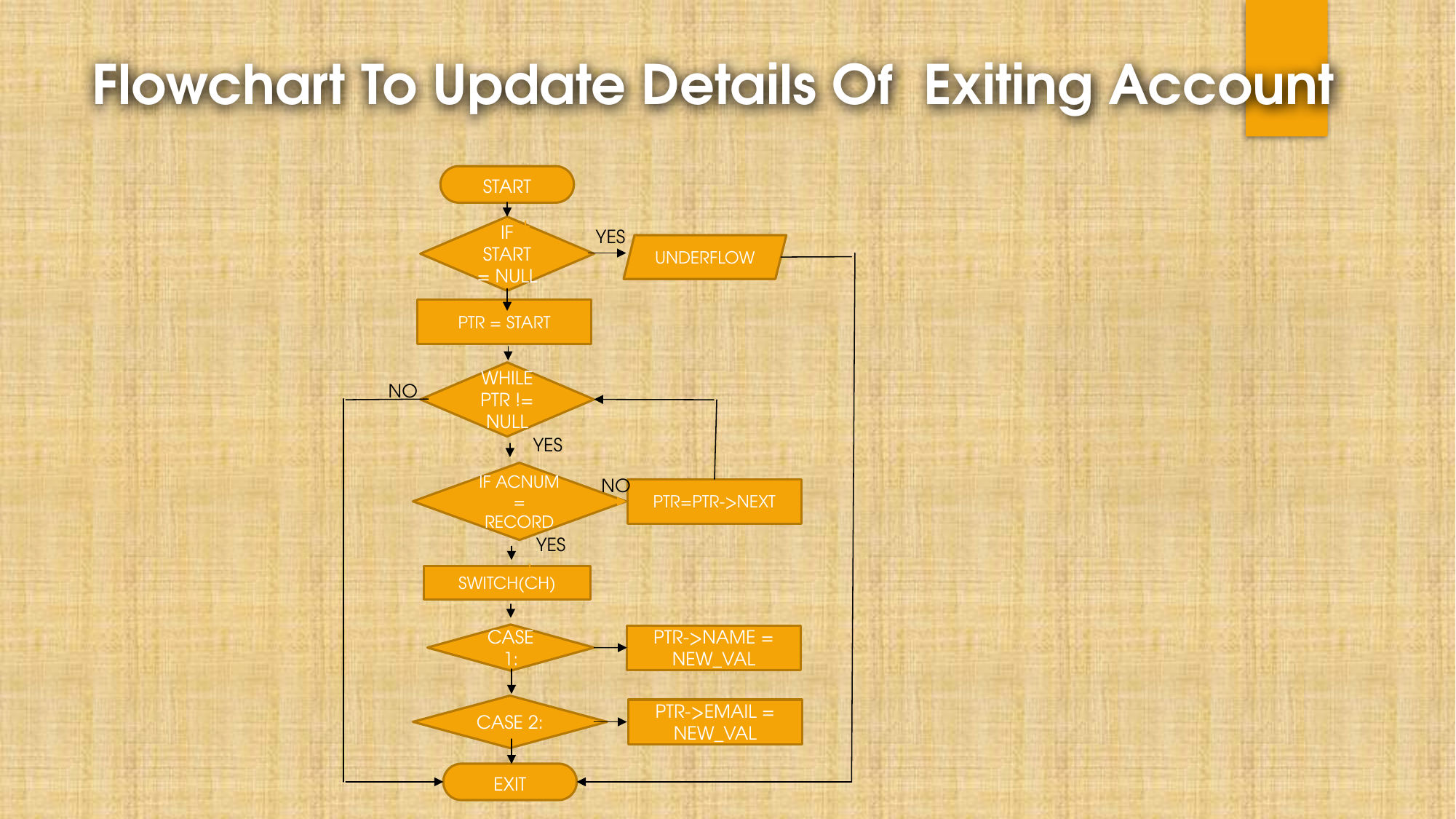

Flowchart To Update Details Of  Exiting Account

START
IF START = NULL
YES
UNDERFLOW
PTR = START
WHILE PTR != NULL
NO
YES
IF ACNUM = RECORD
NO
PTR=PTR->NEXT
YES
SWITCH(CH)
CASE 1:
PTR->NAME = NEW_VAL
CASE 2:
PTR->EMAIL = NEW_VAL

EXIT